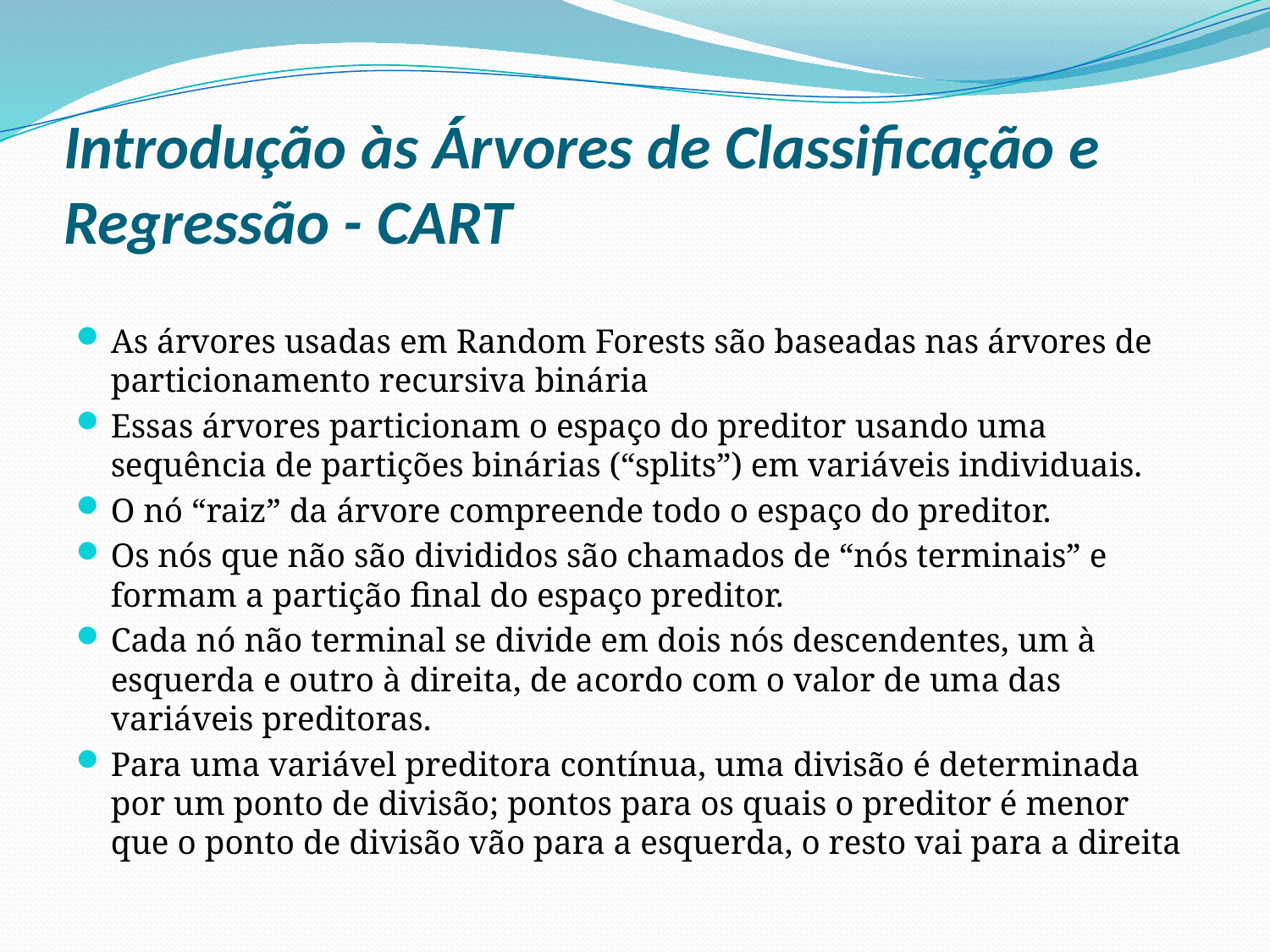

# Introdução às Árvores de Classificação e Regressão - CART

As árvores usadas em Random Forests são baseadas nas árvores de particionamento recursiva binária
Essas árvores particionam o espaço do preditor usando uma sequência de partições binárias (“splits”) em variáveis individuais.
O nó “raiz” da árvore compreende todo o espaço do preditor.
Os nós que não são divididos são chamados de “nós terminais” e formam a partição final do espaço preditor.
Cada nó não terminal se divide em dois nós descendentes, um à esquerda e outro à direita, de acordo com o valor de uma das variáveis preditoras.
Para uma variável preditora contínua, uma divisão é determinada por um ponto de divisão; pontos para os quais o preditor é menor que o ponto de divisão vão para a esquerda, o resto vai para a direita